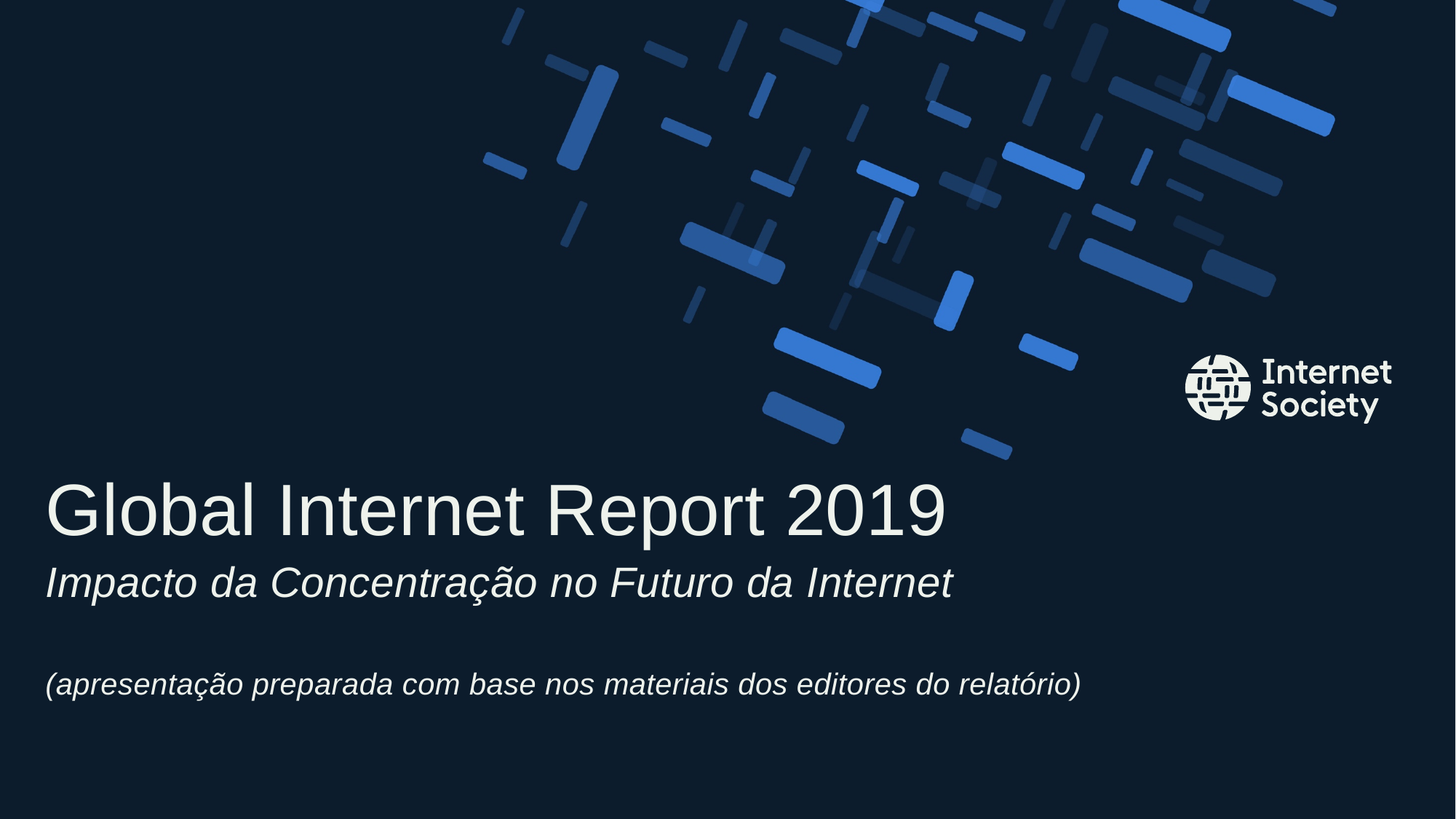

# Global Internet Report 2019 Impacto da Concentração no Futuro da Internet (apresentação preparada com base nos materiais dos editores do relatório)

Presentation title – Client name